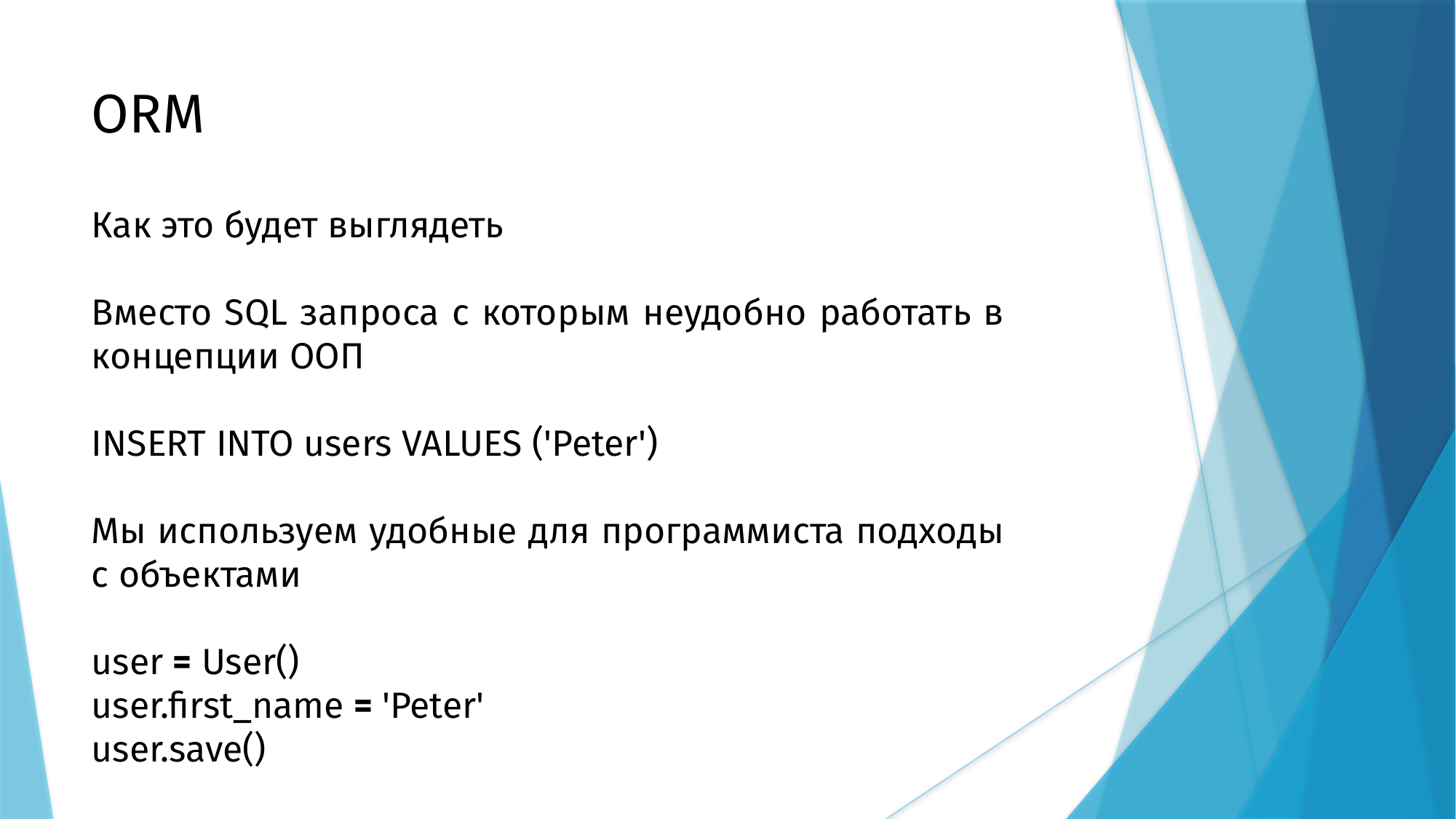

ORM
Как это будет выглядеть

Вместо SQL запроса с которым неудобно работать в концепции ООП

INSERT INTO users VALUES ('Peter')

Мы используем удобные для программиста подходы с объектами

user = User()
user.first_name = 'Peter'
user.save()